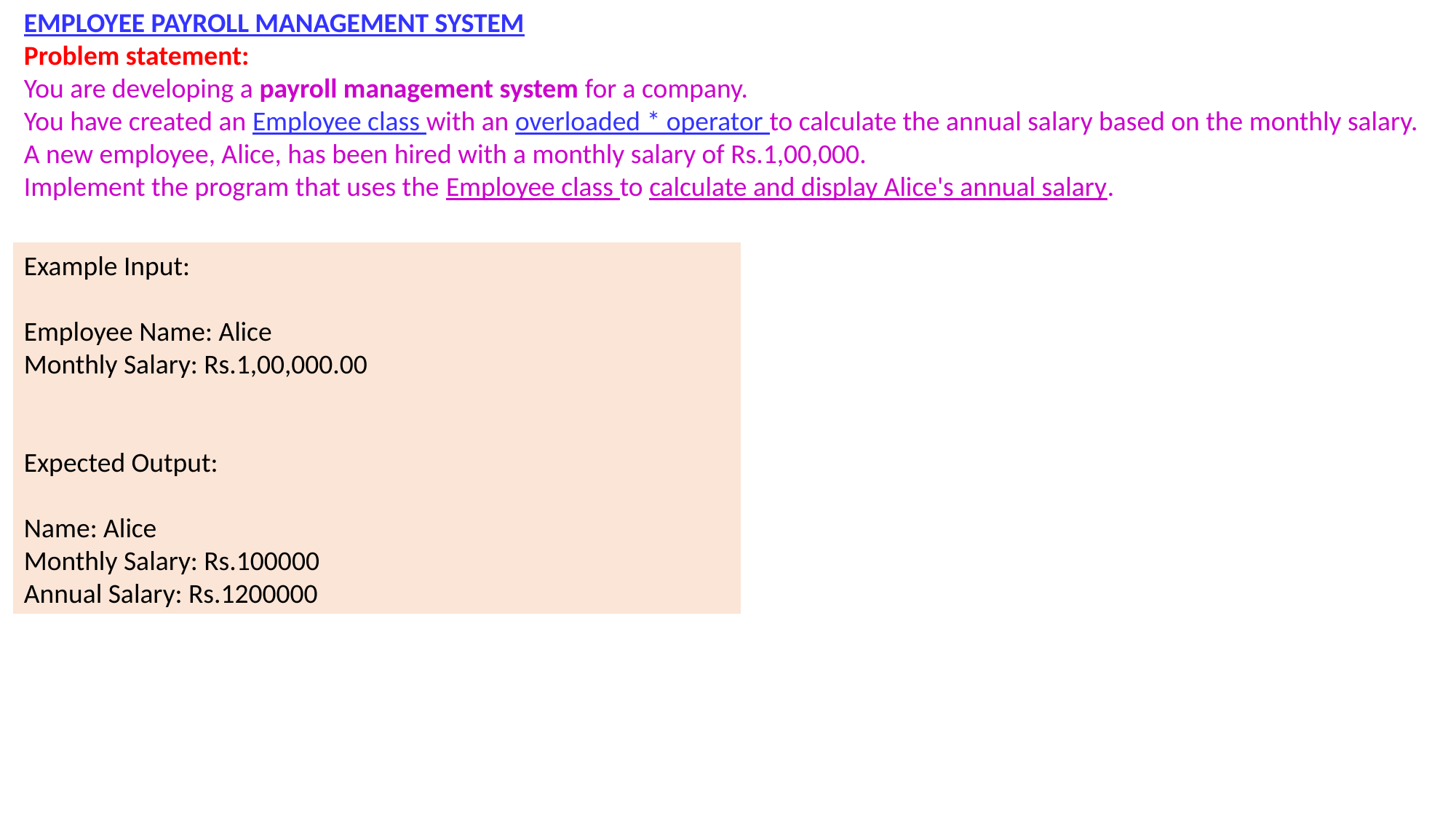

EMPLOYEE PAYROLL MANAGEMENT SYSTEM
Problem statement:
You are developing a payroll management system for a company.
You have created an Employee class with an overloaded * operator to calculate the annual salary based on the monthly salary.
A new employee, Alice, has been hired with a monthly salary of Rs.1,00,000.
Implement the program that uses the Employee class to calculate and display Alice's annual salary.

Example Input:

Employee Name: Alice
Monthly Salary: Rs.1,00,000.00

Expected Output:

Name: Alice
Monthly Salary: Rs.100000
Annual Salary: Rs.1200000